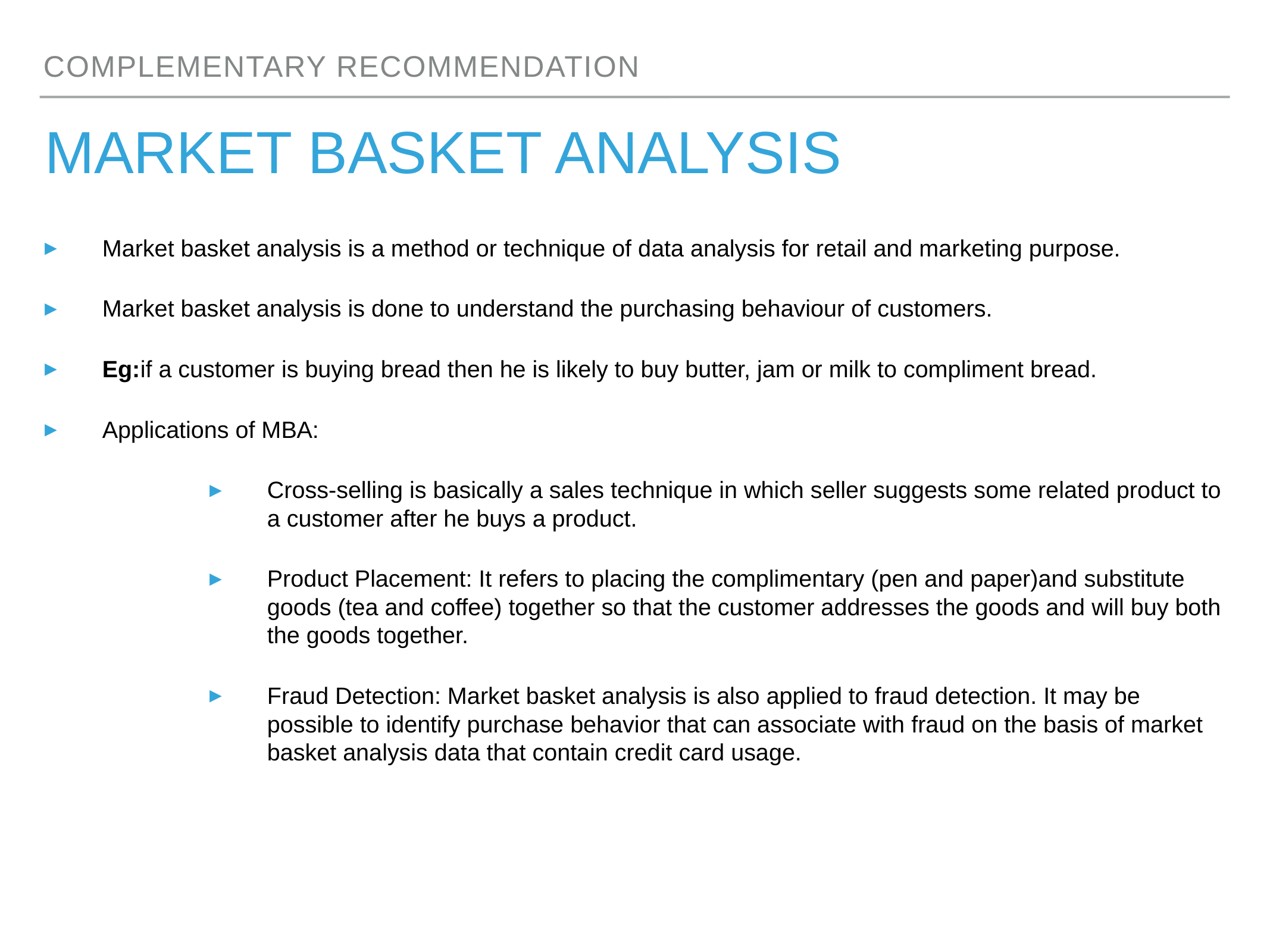

Complementary recommendation
# Market Basket analysis
Market basket analysis is a method or technique of data analysis for retail and marketing purpose.
Market basket analysis is done to understand the purchasing behaviour of customers.
Eg:if a customer is buying bread then he is likely to buy butter, jam or milk to compliment bread.
Applications of MBA:
Cross-selling is basically a sales technique in which seller suggests some related product to a customer after he buys a product.
Product Placement: It refers to placing the complimentary (pen and paper)and substitute goods (tea and coffee) together so that the customer addresses the goods and will buy both the goods together.
Fraud Detection: Market basket analysis is also applied to fraud detection. It may be possible to identify purchase behavior that can associate with fraud on the basis of market basket analysis data that contain credit card usage.